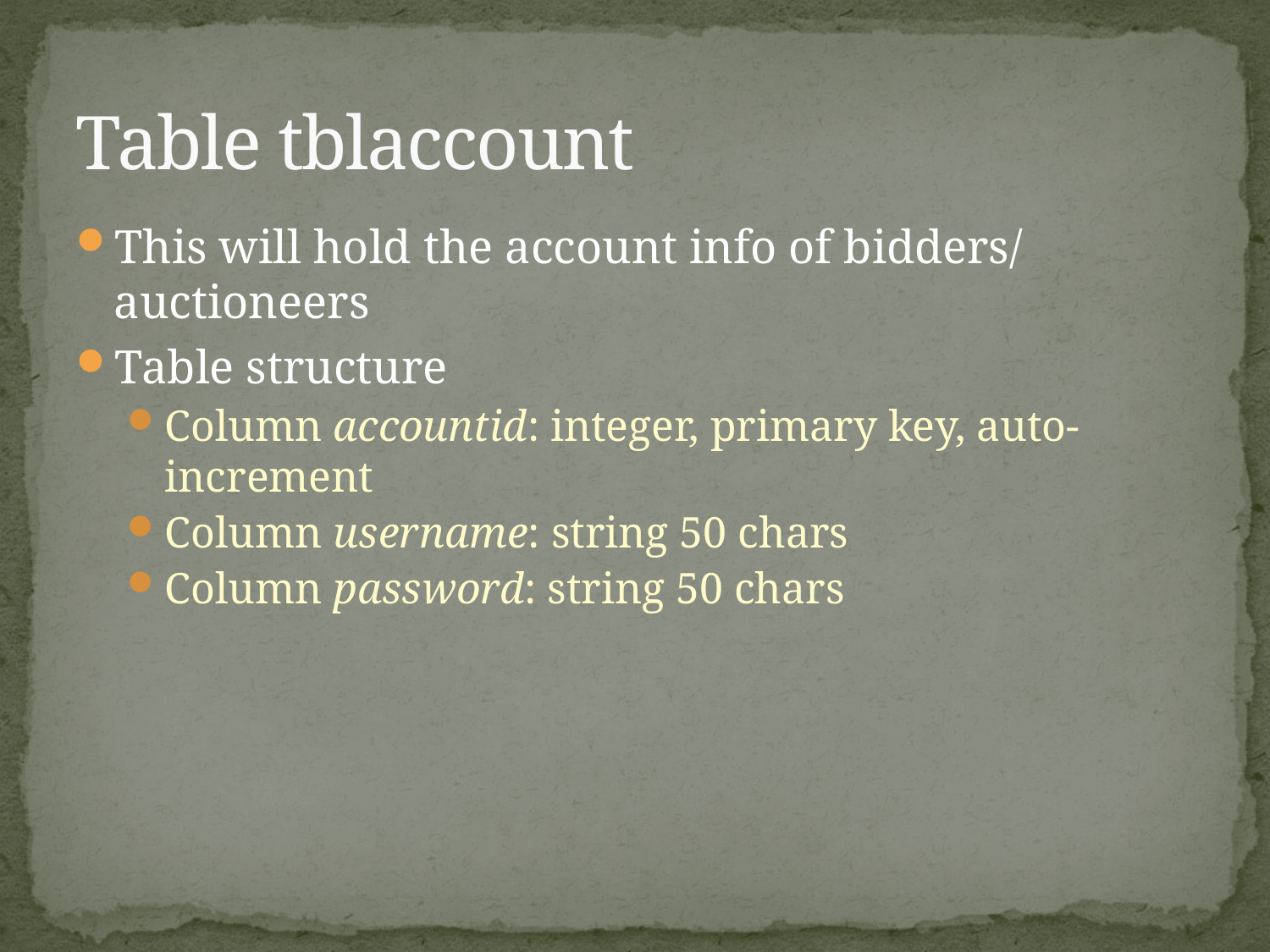

# Table tblaccount
This will hold the account info of bidders/ auctioneers
Table structure
Column accountid: integer, primary key, auto-increment
Column username: string 50 chars
Column password: string 50 chars